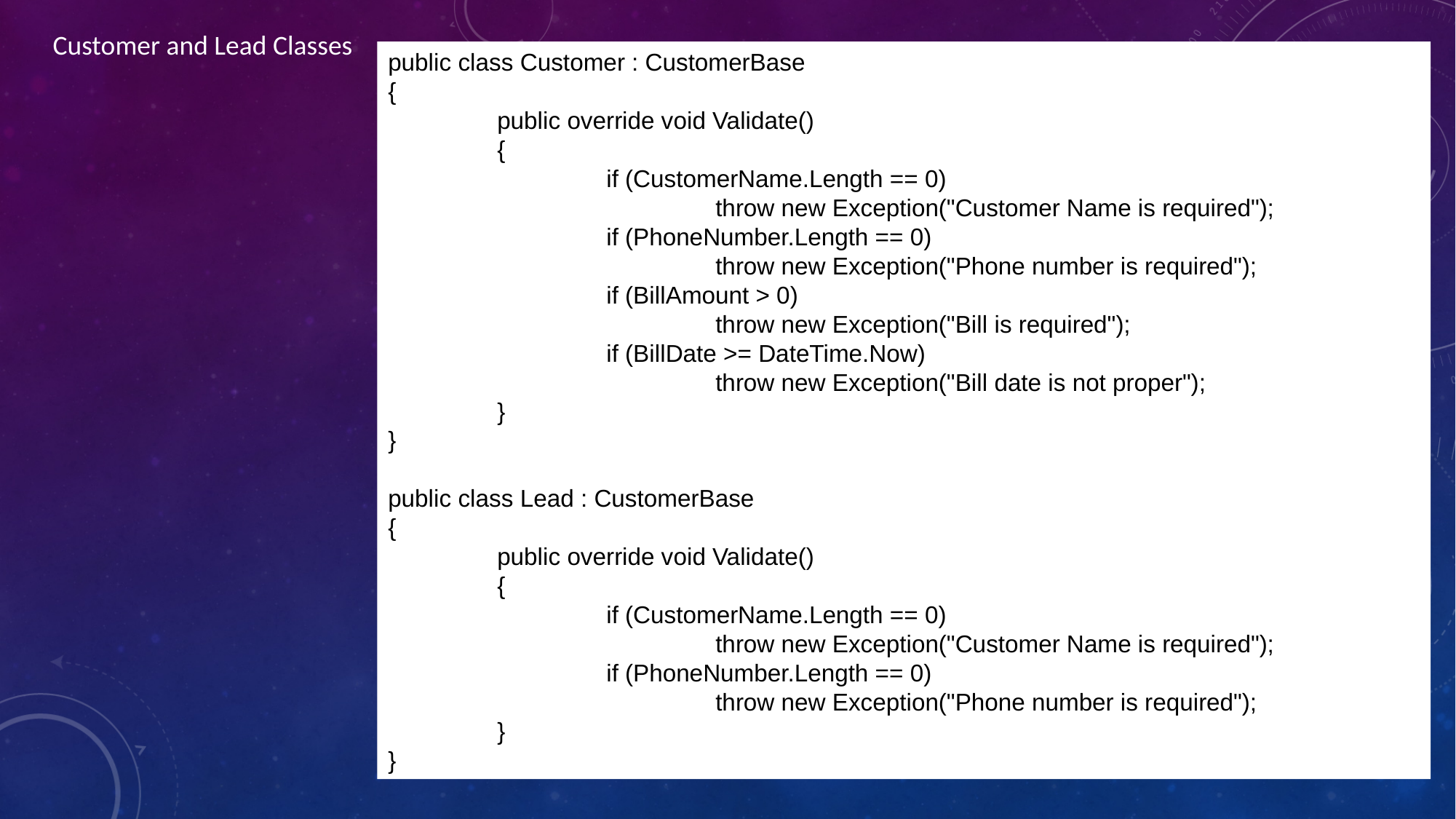

Customer and Lead Classes
public class Customer : CustomerBase
{
	public override void Validate()
	{
		if (CustomerName.Length == 0)
			throw new Exception("Customer Name is required");
		if (PhoneNumber.Length == 0)
			throw new Exception("Phone number is required");
		if (BillAmount > 0)
			throw new Exception("Bill is required");
		if (BillDate >= DateTime.Now)
			throw new Exception("Bill date is not proper");
	}
}

public class Lead : CustomerBase
{
	public override void Validate()
	{
		if (CustomerName.Length == 0)
			throw new Exception("Customer Name is required");
		if (PhoneNumber.Length == 0)
			throw new Exception("Phone number is required");
	}
}